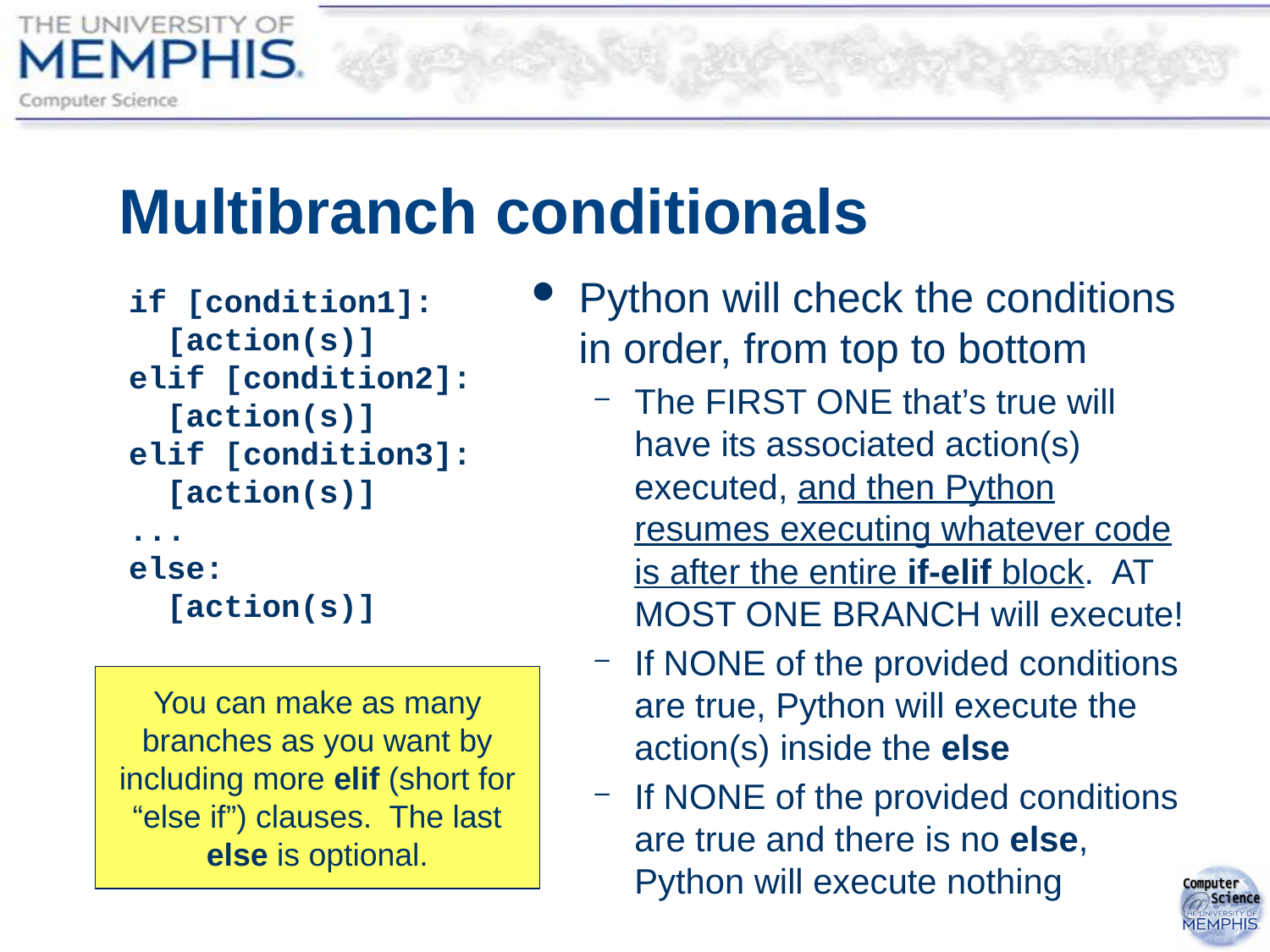

# Multibranch conditionals
Python will check the conditions in order, from top to bottom
The FIRST ONE that’s true will have its associated action(s) executed, and then Python resumes executing whatever code is after the entire if-elif block.  AT MOST ONE BRANCH will execute!
If NONE of the provided conditions are true, Python will execute the action(s) inside the else
If NONE of the provided conditions are true and there is no else, Python will execute nothing
if [condition1]:
  [action(s)]
elif [condition2]:
  [action(s)]
elif [condition3]:
  [action(s)]
...
else:
  [action(s)]
You can make as many branches as you want by including more elif (short for “else if”) clauses.  The last else is optional.